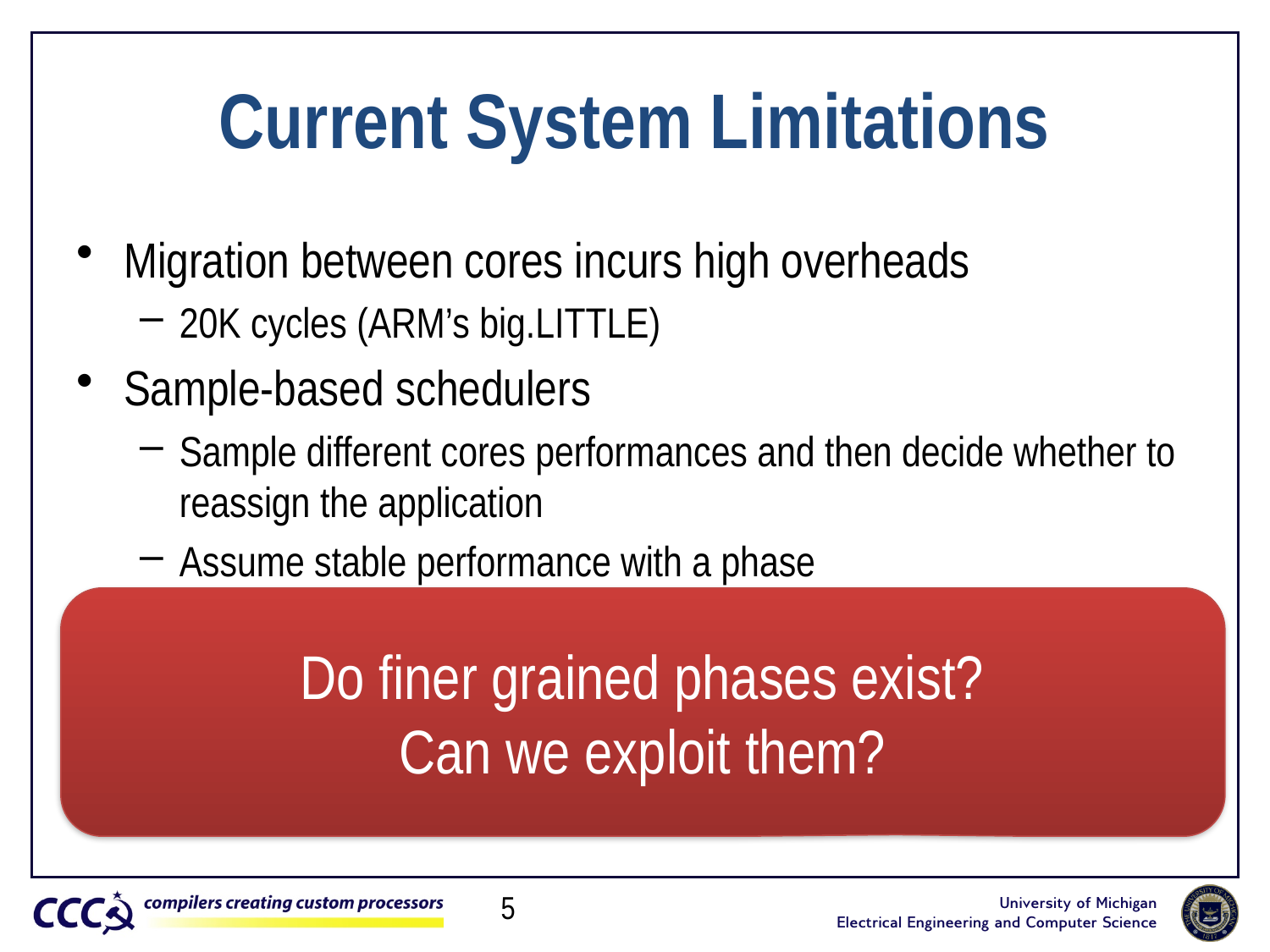

# Current System Limitations
Migration between cores incurs high overheads
20K cycles (ARM’s big.LITTLE)
Sample-based schedulers
Sample different cores performances and then decide whether to reassign the application
Assume stable performance with a phase
Phase must be long to be recognized and exploited
100M-500M instructions in length

Do finer grained phases exist?
Can we exploit them?